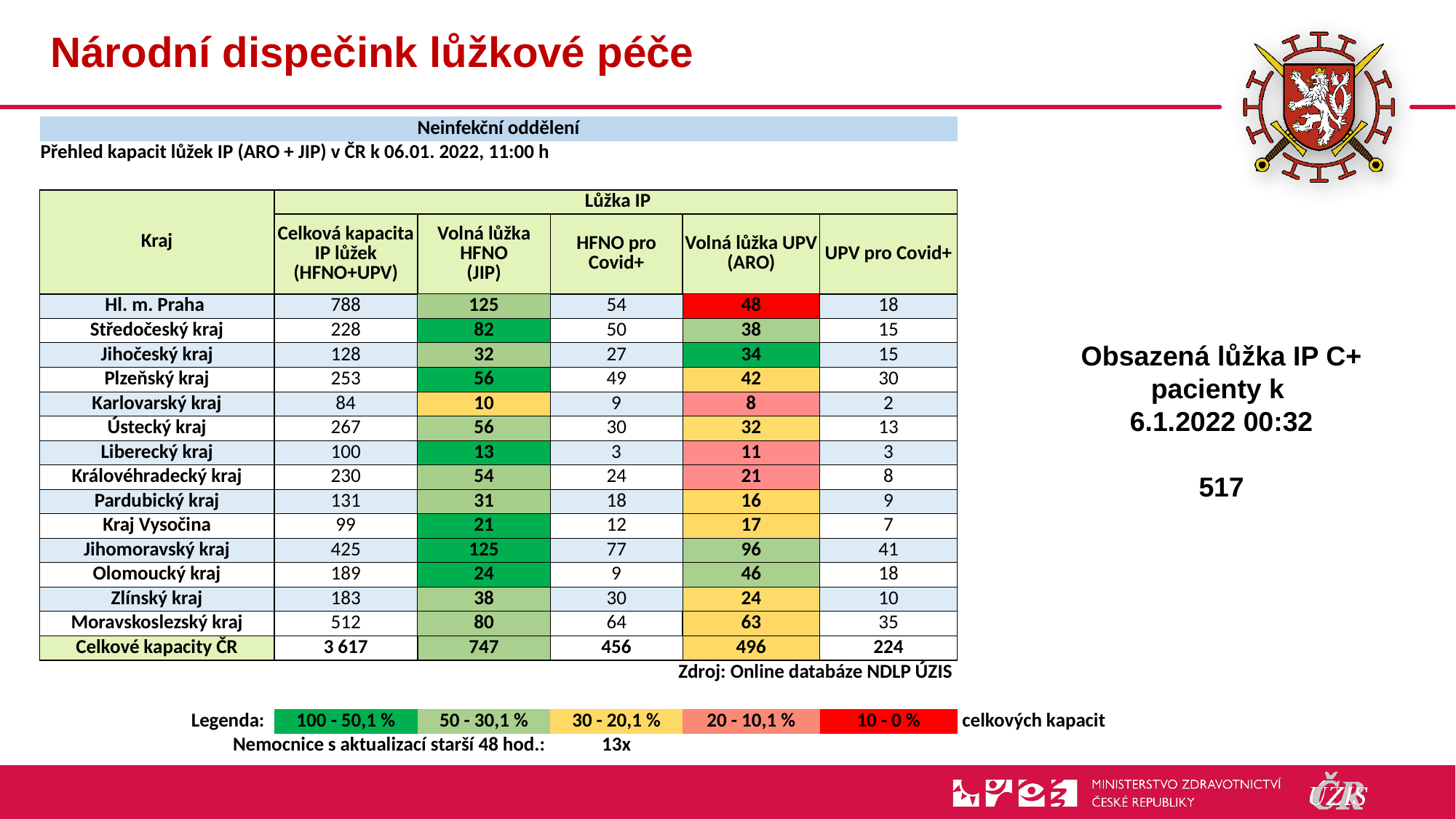

# Národní dispečink lůžkové péče
| Neinfekční oddělení |  |  |  |  |  |  |
| --- | --- | --- | --- | --- | --- | --- |
| Přehled kapacit lůžek IP (ARO + JIP) v ČR k 06.01. 2022, 11:00 h |  |  |  |  |  |  |
|  |  |  |  |  |  |  |
| Kraj | Lůžka IP |  |  |  |  |  |
|  | Celková kapacita IP lůžek (HFNO+UPV) | Volná lůžka HFNO (JIP) | HFNO pro Covid+ | Volná lůžka UPV (ARO) | UPV pro Covid+ |  |
| Hl. m. Praha | 788 | 125 | 54 | 48 | 18 |  |
| Středočeský kraj | 228 | 82 | 50 | 38 | 15 |  |
| Jihočeský kraj | 128 | 32 | 27 | 34 | 15 |  |
| Plzeňský kraj | 253 | 56 | 49 | 42 | 30 |  |
| Karlovarský kraj | 84 | 10 | 9 | 8 | 2 |  |
| Ústecký kraj | 267 | 56 | 30 | 32 | 13 |  |
| Liberecký kraj | 100 | 13 | 3 | 11 | 3 |  |
| Královéhradecký kraj | 230 | 54 | 24 | 21 | 8 |  |
| Pardubický kraj | 131 | 31 | 18 | 16 | 9 |  |
| Kraj Vysočina | 99 | 21 | 12 | 17 | 7 |  |
| Jihomoravský kraj | 425 | 125 | 77 | 96 | 41 |  |
| Olomoucký kraj | 189 | 24 | 9 | 46 | 18 |  |
| Zlínský kraj | 183 | 38 | 30 | 24 | 10 |  |
| Moravskoslezský kraj | 512 | 80 | 64 | 63 | 35 |  |
| Celkové kapacity ČR | 3 617 | 747 | 456 | 496 | 224 |  |
| Zdroj: Online databáze NDLP ÚZIS |  |  |  |  |  |  |
|  |  |  |  |  |  |  |
| Legenda: | 100 - 50,1 % | 50 - 30,1 % | 30 - 20,1 % | 20 - 10,1 % | 10 - 0 % | celkových kapacit |
| Nemocnice s aktualizací starší 48 hod.: |  |  | 13x |  |  |  |
Obsazená lůžka IP C+ pacienty k
6.1.2022 00:32

517